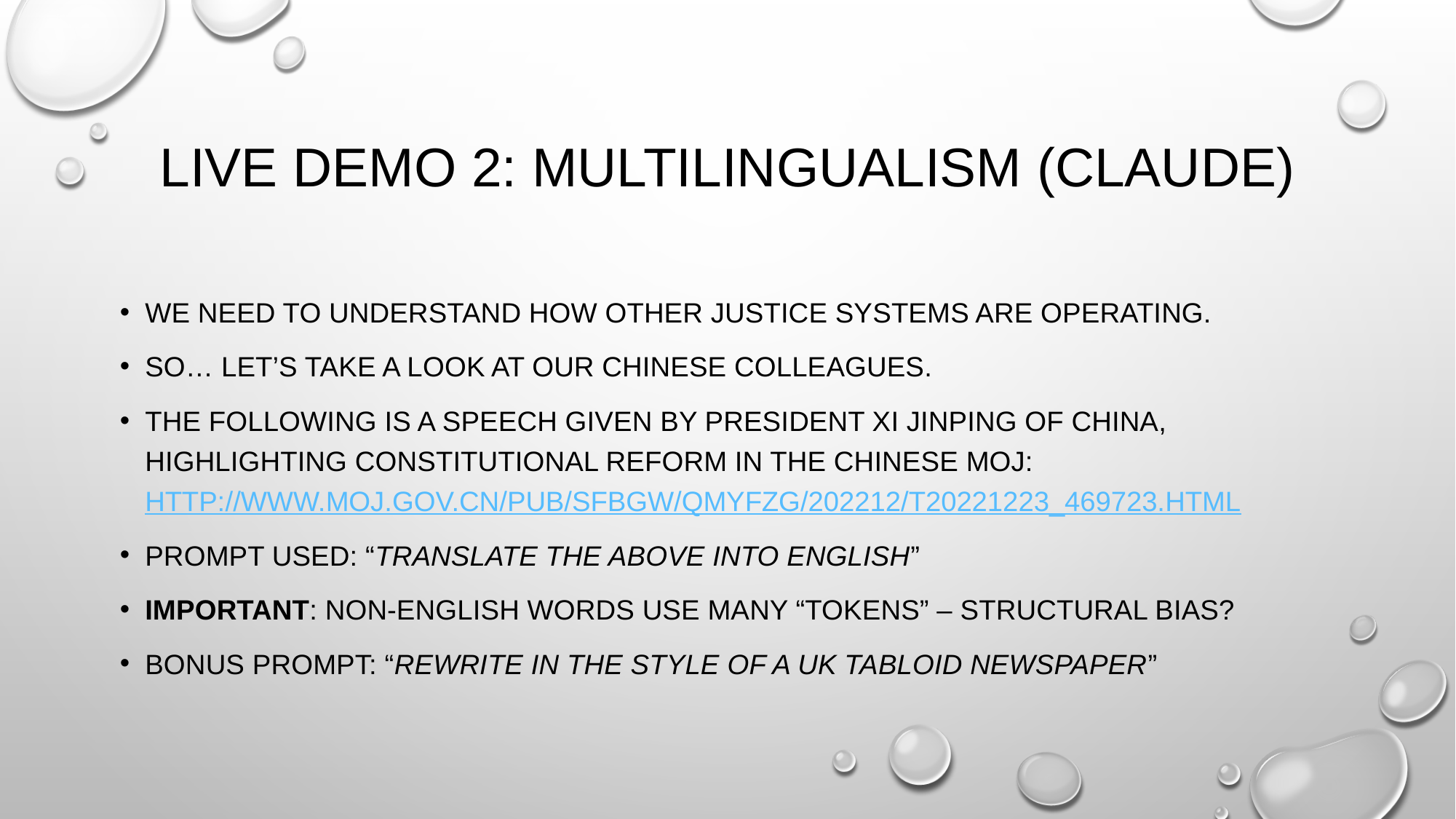

# Live demo 2: Multilingualism (claude)
We need to understand how other justice systems are operating.
So… let’s take a look at our Chinese colleagues.
The following is a speech given by President Xi Jinping of China, highlighting constitutional reform in the Chinese moj: http://www.moj.gov.cn/pub/sfbgw/qmyfzg/202212/t20221223_469723.html
Prompt used: “Translate the above into English”
Important: non-English words use many “tokens” – structural bias?
Bonus prompt: “Rewrite in the style of a UK Tabloid newspaper”